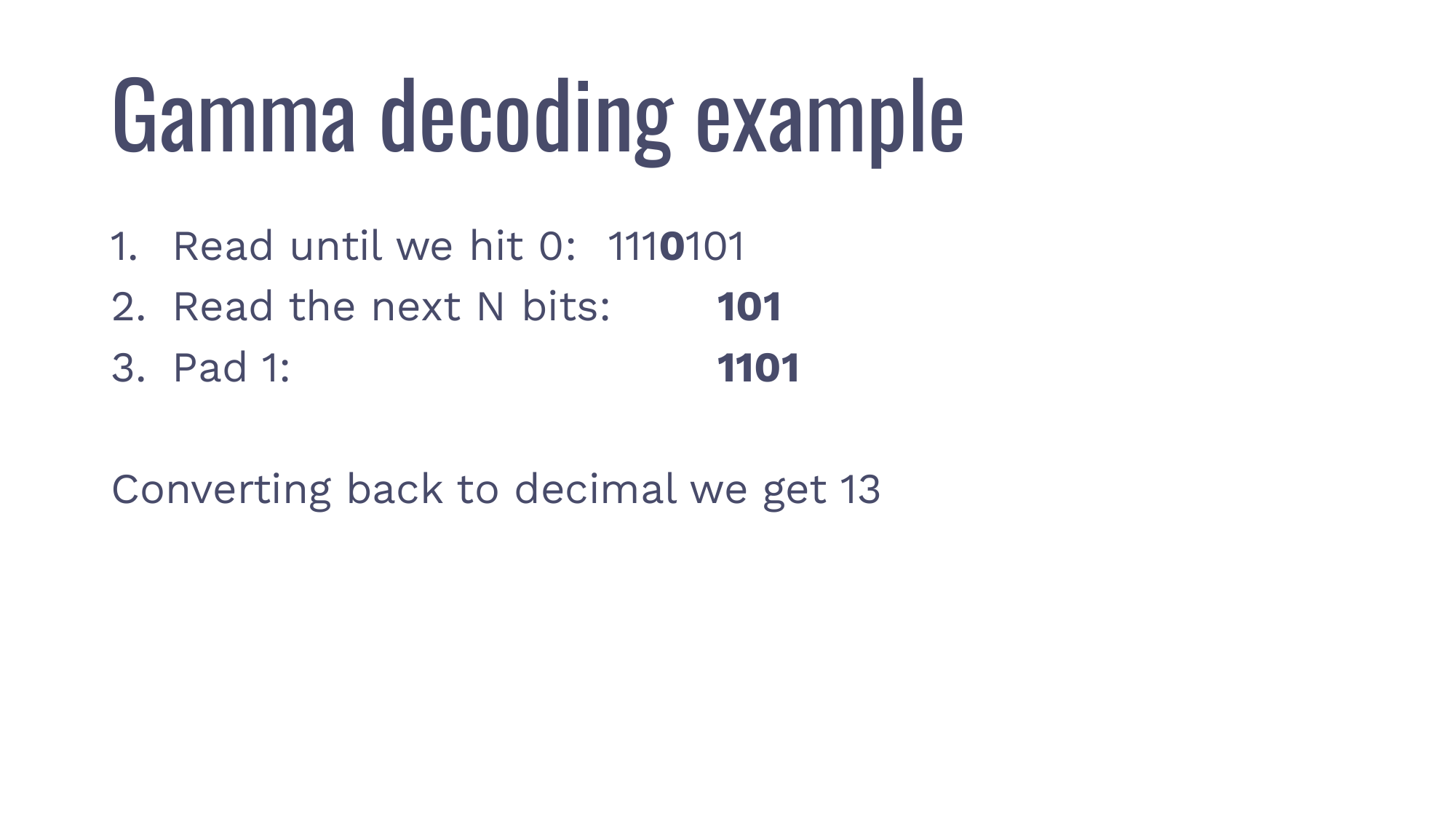

# Gamma decoding example
Read until we hit 0:	1110101
Read the next N bits:	101
Pad 1:				1101

Converting back to decimal we get 13